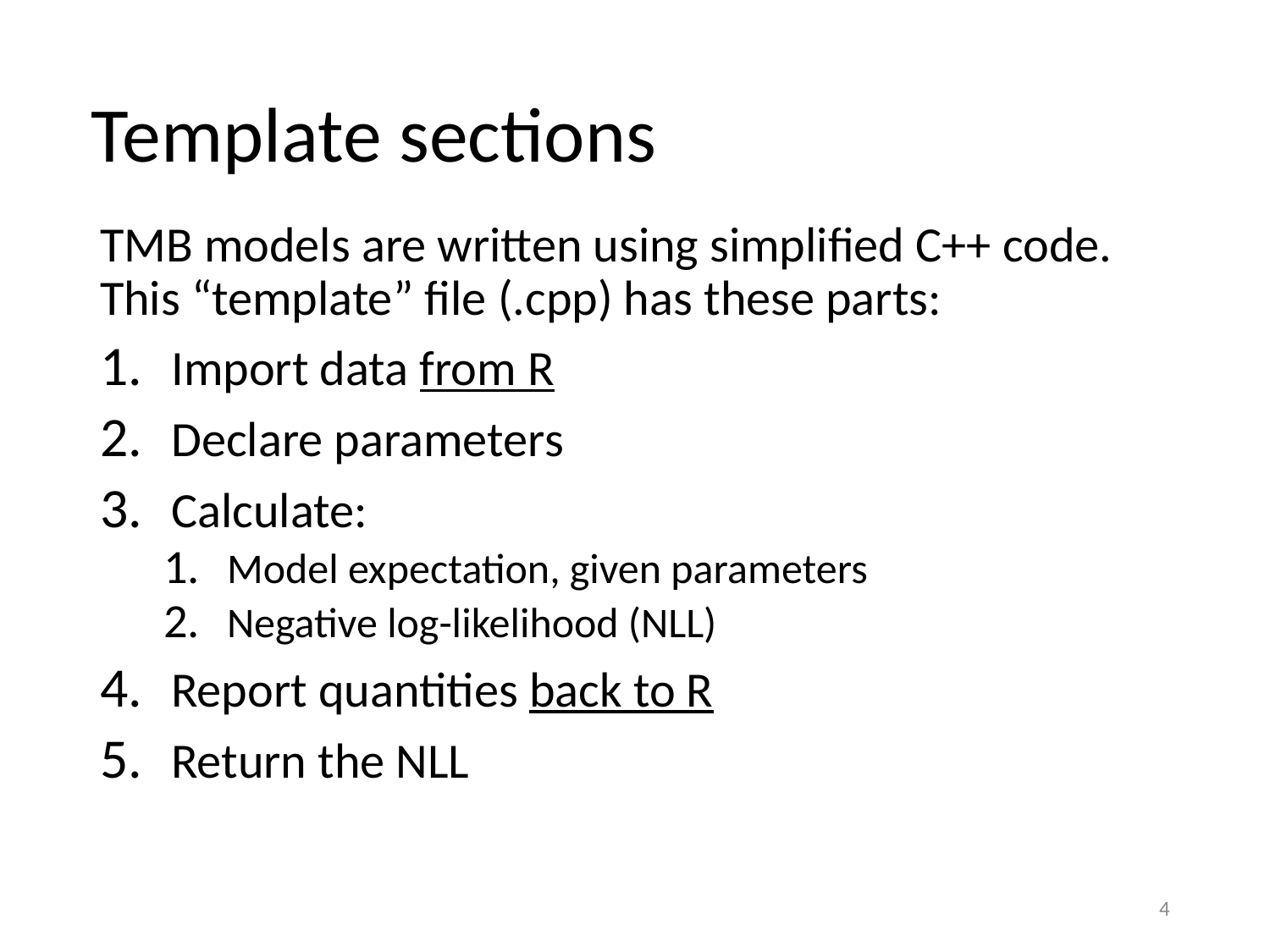

# Template sections
TMB models are written using simplified C++ code. This “template” file (.cpp) has these parts:
Import data from R
Declare parameters
Calculate:
Model expectation, given parameters
Negative log-likelihood (NLL)
Report quantities back to R
Return the NLL
4